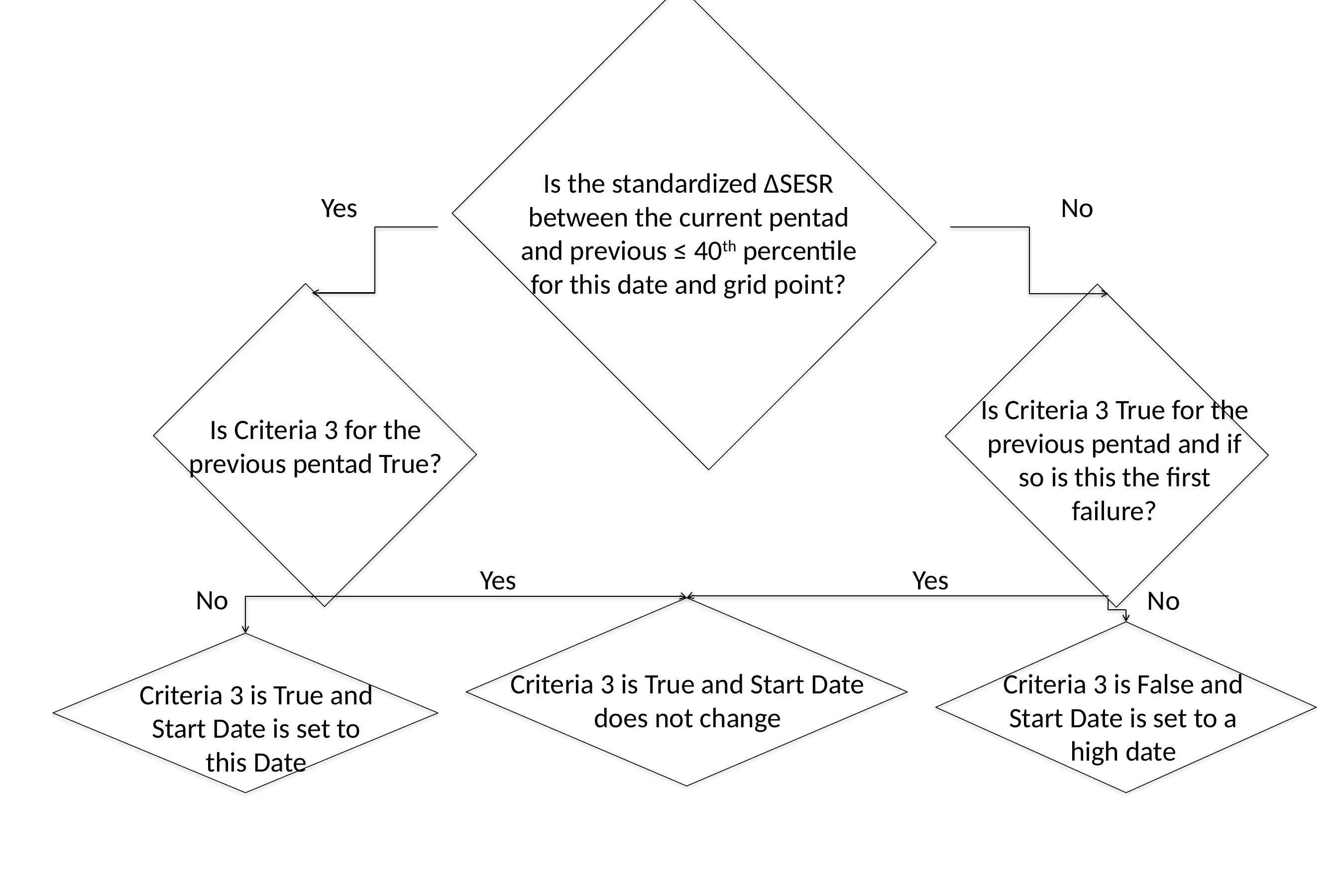

Is the standardized ΔSESR between the current pentad and previous ≤ 40th percentile for this date and grid point?
Yes
No

Is Criteria 3 True for the previous pentad and if so is this the first failure?
Is Criteria 3 for the previous pentad True?
Yes
Yes
No
No

Criteria 3 is True and Start Date does not change
Criteria 3 is False and Start Date is set to a high date
Criteria 3 is True and Start Date is set to this Date